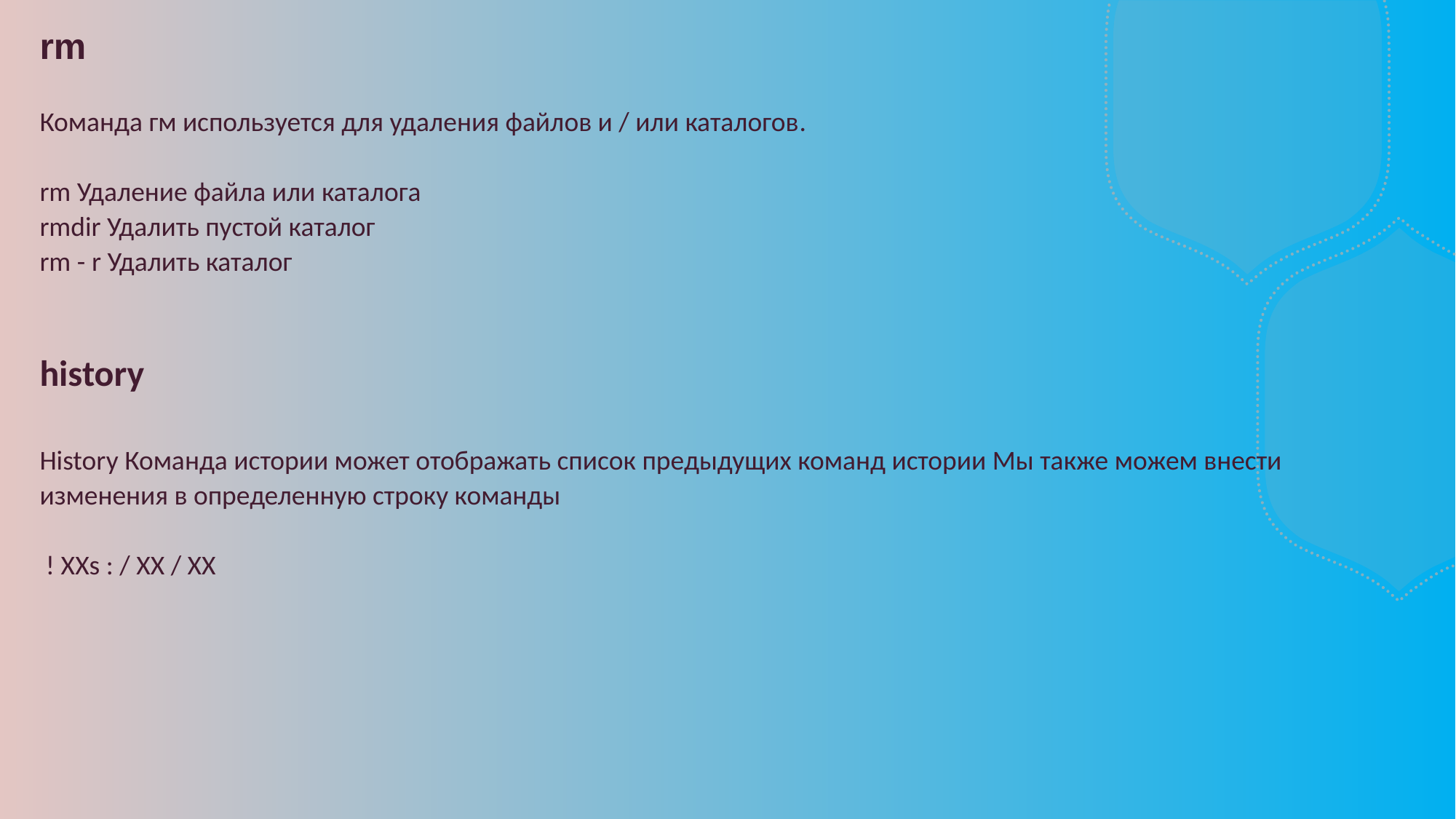

# rm Команда гм используется для удаления файлов и / или каталогов. rm Удаление файла или каталога rmdir Удалить пустой каталог rm - r Удалить каталог history History Команда истории может отображать список предыдущих команд истории Мы также можем внести изменения в определенную строку команды ! XXs : / XX / XX